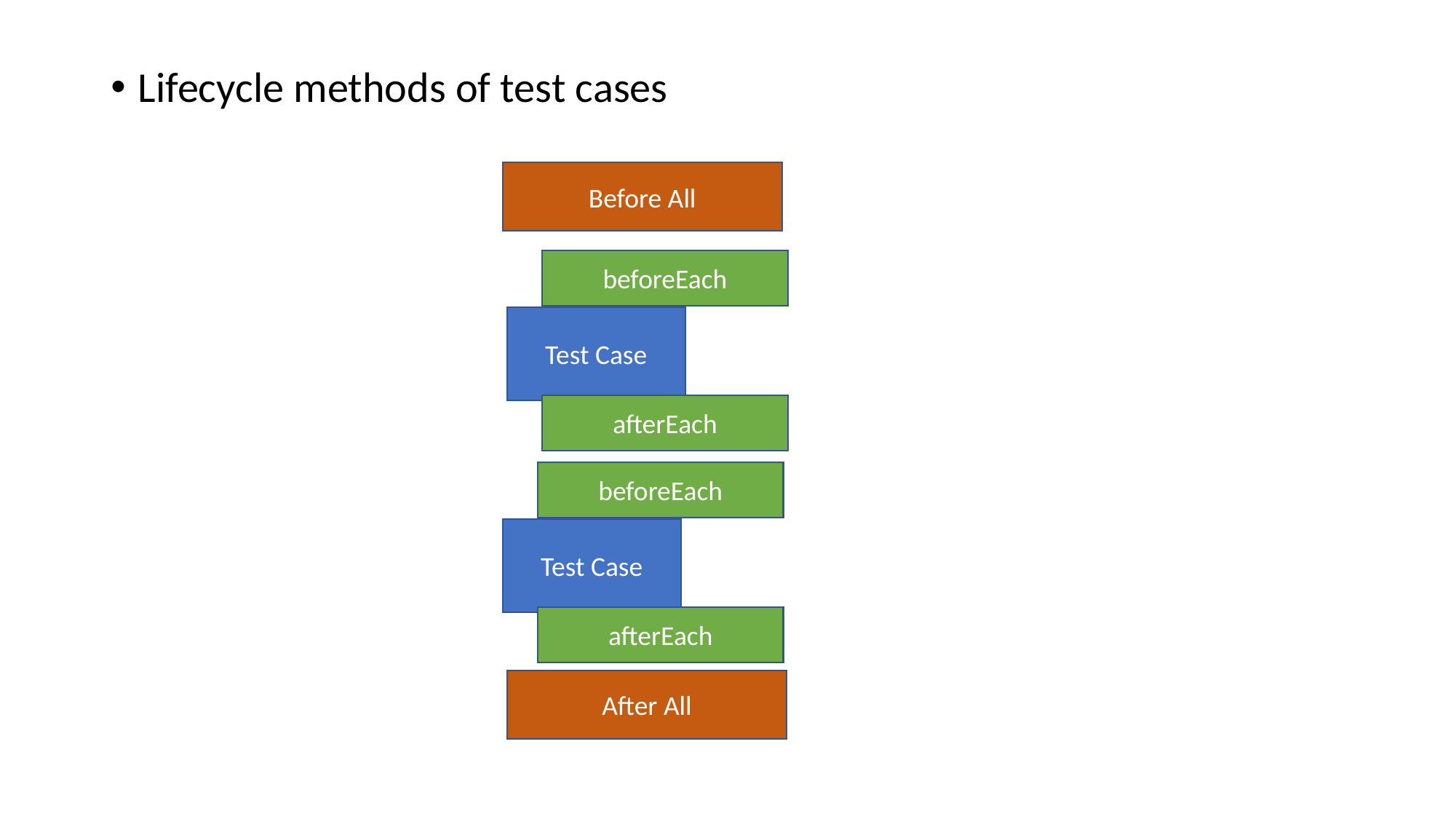

Lifecycle methods of test cases
Before All
beforeEach
Test Case
afterEach
beforeEach
Test Case
afterEach
After All